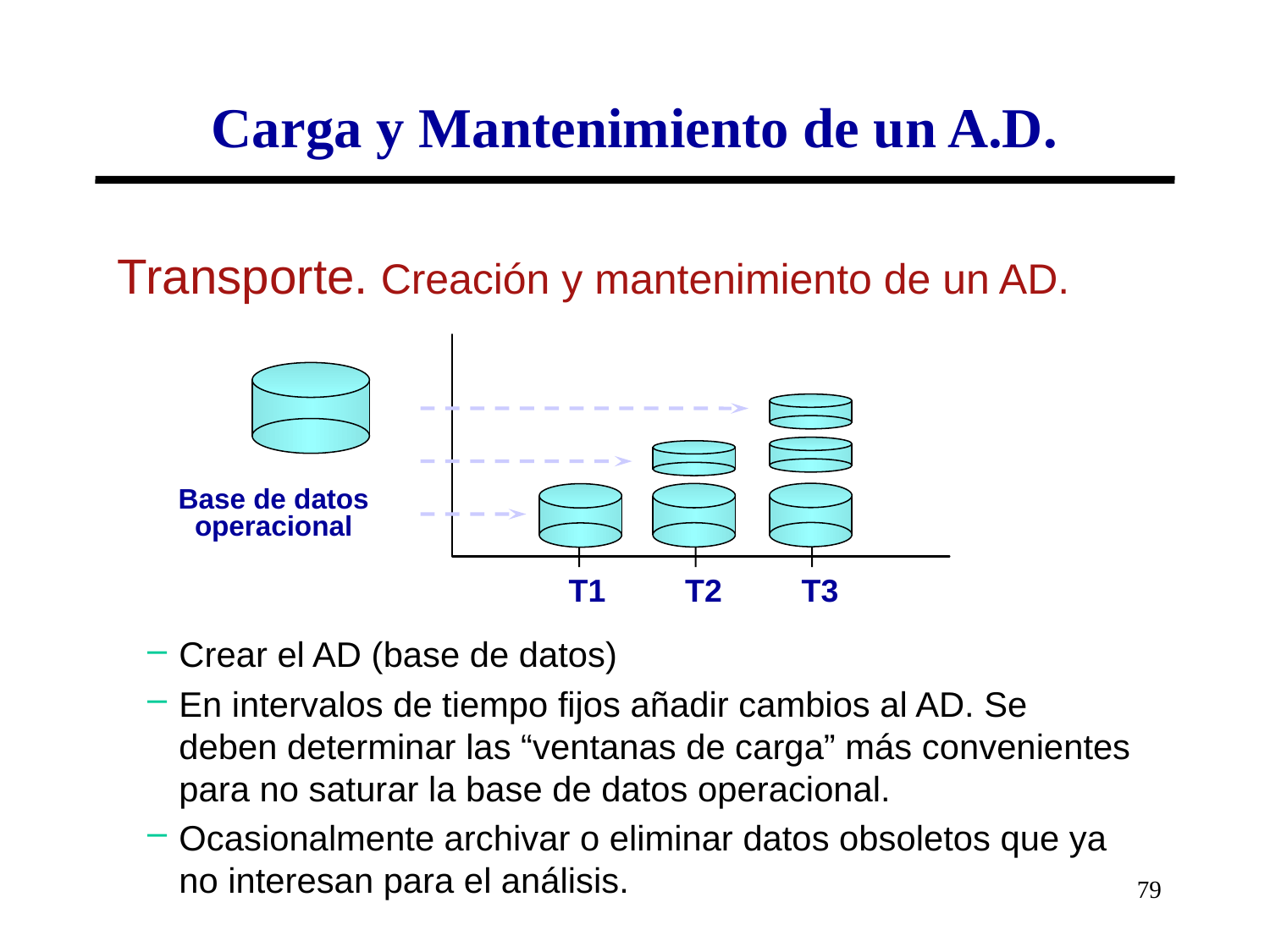

# Carga y Mantenimiento de un A.D.
Transporte. Creación y mantenimiento de un AD.

Base de datos operacional

T1
T2
T3
Crear el AD (base de datos)
En intervalos de tiempo fijos añadir cambios al AD. Se deben determinar las “ventanas de carga” más convenientes para no saturar la base de datos operacional.
Ocasionalmente archivar o eliminar datos obsoletos que ya no interesan para el análisis.
79